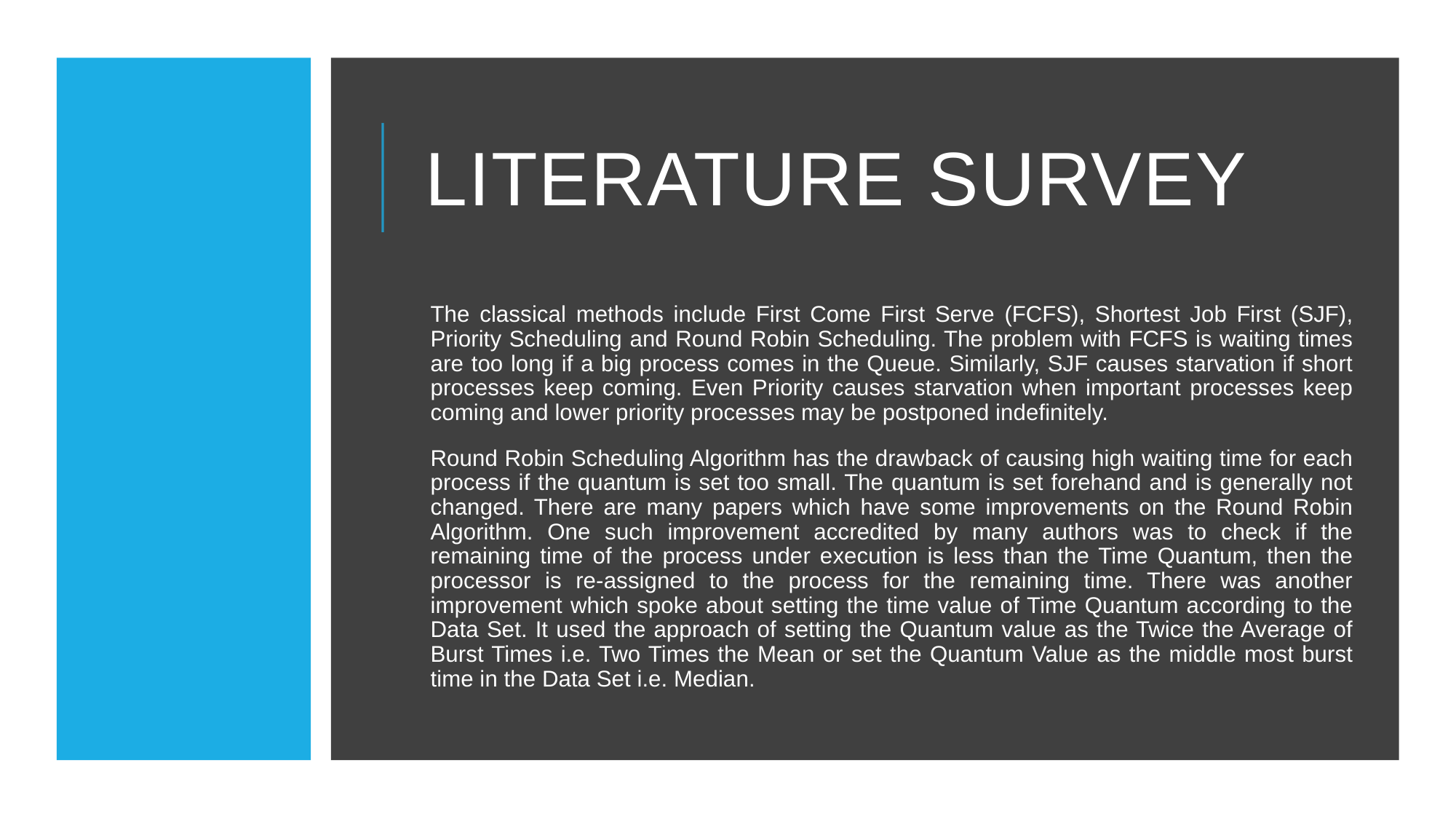

# Literature Survey
The classical methods include First Come First Serve (FCFS), Shortest Job First (SJF), Priority Scheduling and Round Robin Scheduling. The problem with FCFS is waiting times are too long if a big process comes in the Queue. Similarly, SJF causes starvation if short processes keep coming. Even Priority causes starvation when important processes keep coming and lower priority processes may be postponed indefinitely.
Round Robin Scheduling Algorithm has the drawback of causing high waiting time for each process if the quantum is set too small. The quantum is set forehand and is generally not changed. There are many papers which have some improvements on the Round Robin Algorithm. One such improvement accredited by many authors was to check if the remaining time of the process under execution is less than the Time Quantum, then the processor is re-assigned to the process for the remaining time. There was another improvement which spoke about setting the time value of Time Quantum according to the Data Set. It used the approach of setting the Quantum value as the Twice the Average of Burst Times i.e. Two Times the Mean or set the Quantum Value as the middle most burst time in the Data Set i.e. Median.